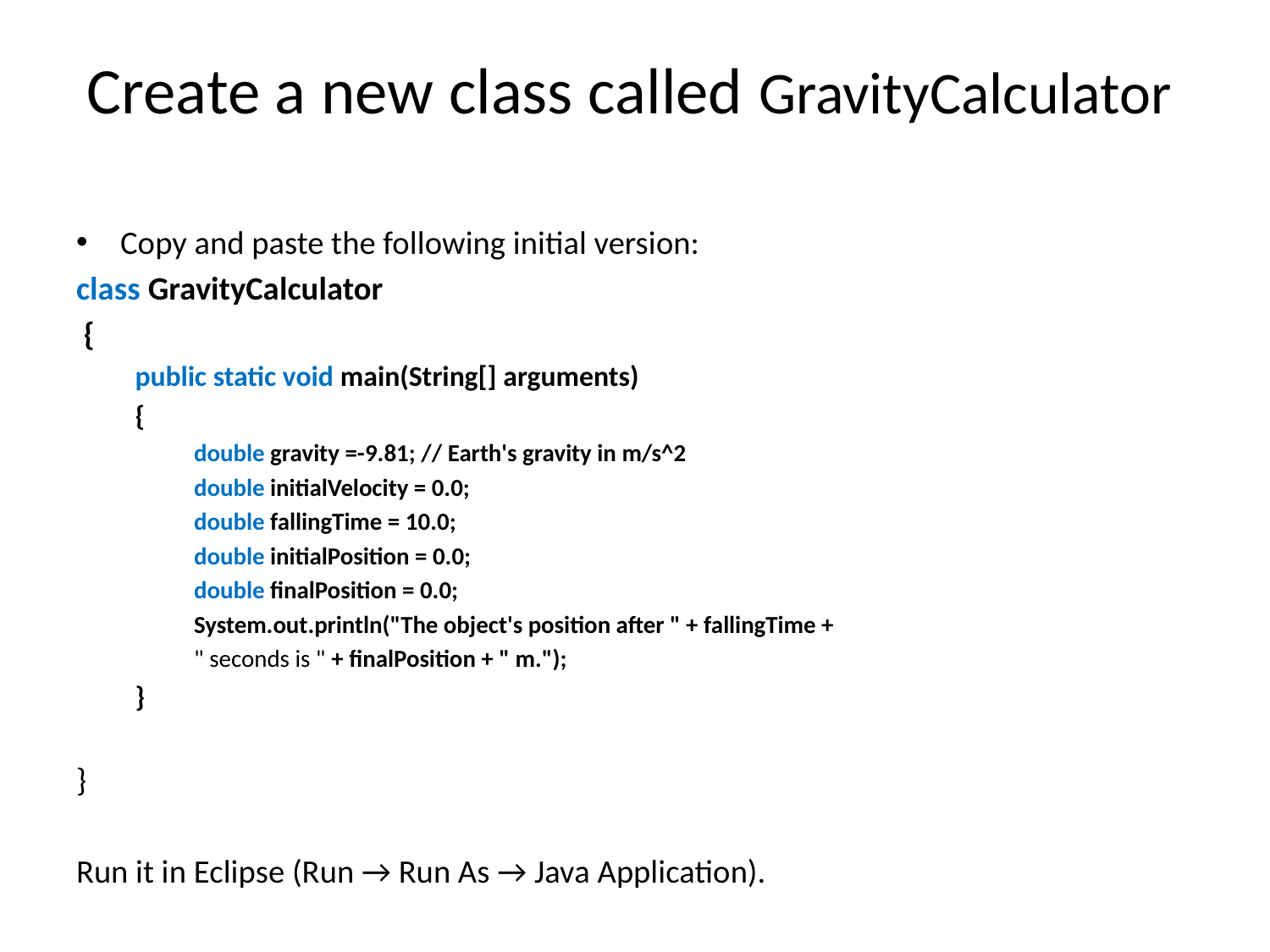

# Create a new class called GravityCalculator

Copy and paste the following initial version:
class GravityCalculator
 {
public static void main(String[] arguments)
{
double gravity =-9.81; // Earth's gravity in m/s^2
double initialVelocity = 0.0;
double fallingTime = 10.0;
double initialPosition = 0.0;
double finalPosition = 0.0;
System.out.println("The object's position after " + fallingTime +
" seconds is " + finalPosition + " m.");
}

}

Run it in Eclipse (Run → Run As → Java Application).